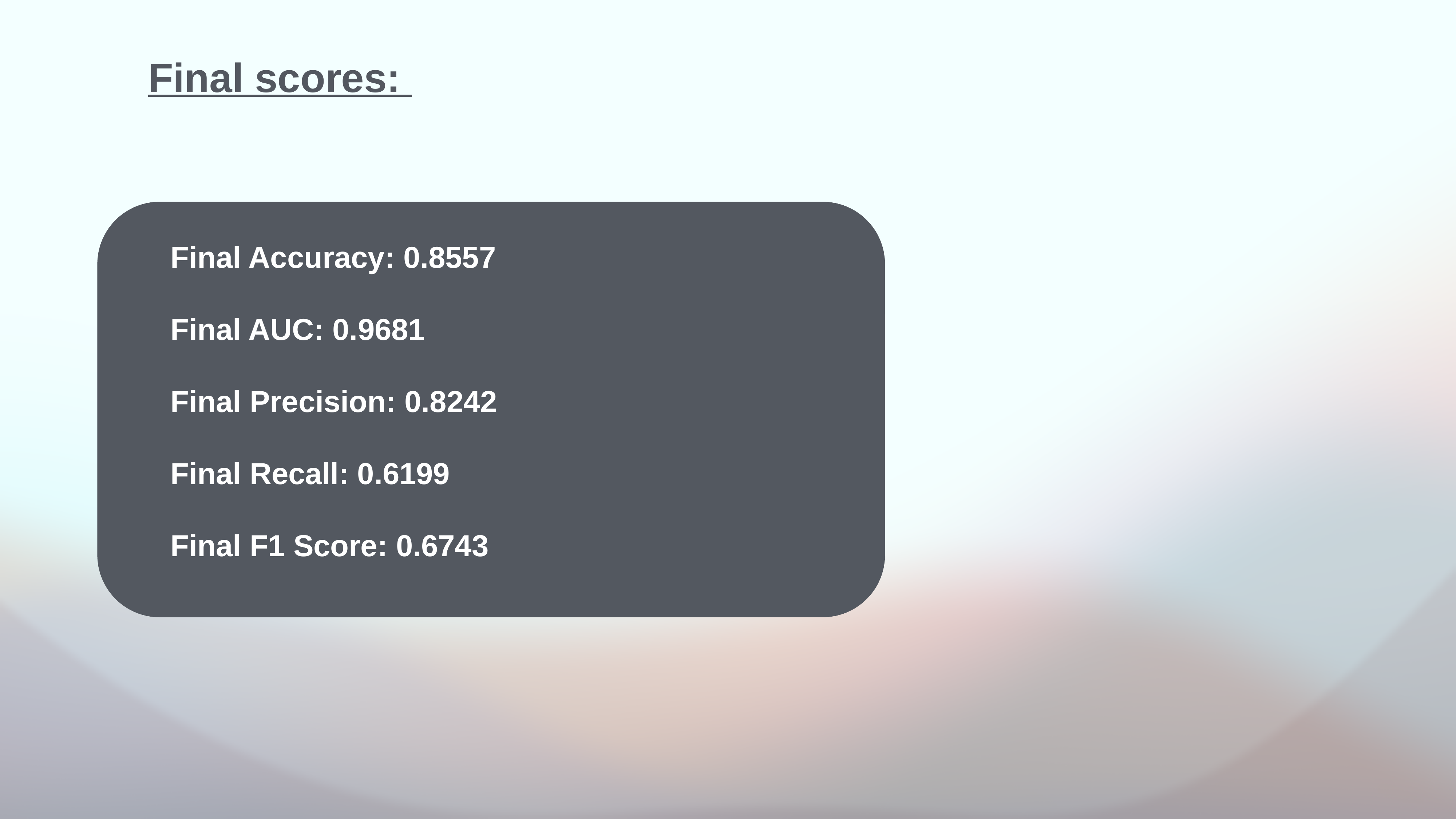

Final scores:

Final Accuracy: 0.8557
Final AUC: 0.9681
Final Precision: 0.8242
Final Recall: 0.6199
Final F1 Score: 0.6743